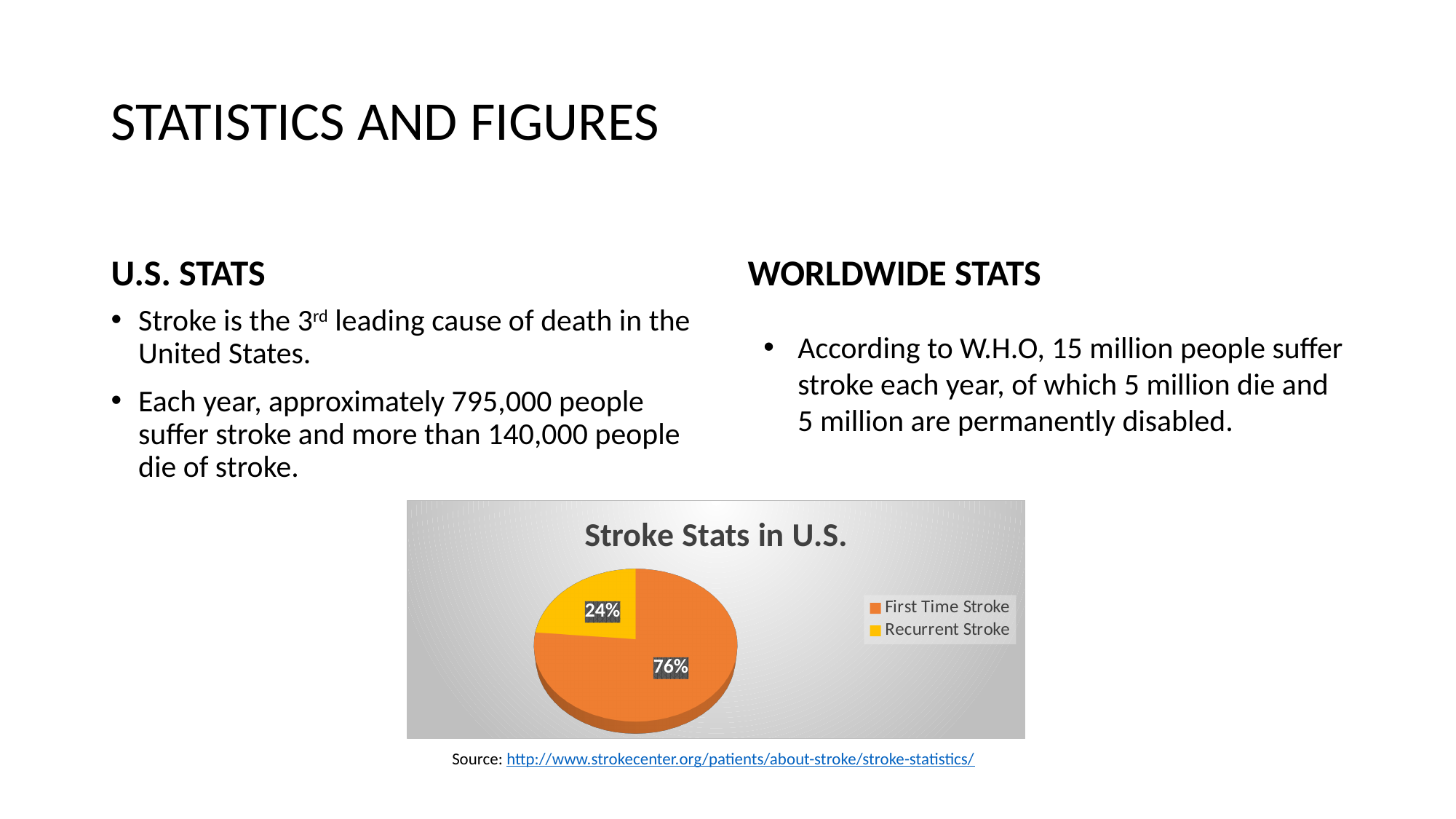

# STATISTICS AND FIGURES
U.S. STATS
WORLDWIDE STATS
Stroke is the 3rd leading cause of death in the United States.
Each year, approximately 795,000 people suffer stroke and more than 140,000 people die of stroke.
According to W.H.O, 15 million people suffer stroke each year, of which 5 million die and 5 million are permanently disabled.

[unsupported chart]

Source: http://www.strokecenter.org/patients/about-stroke/stroke-statistics/